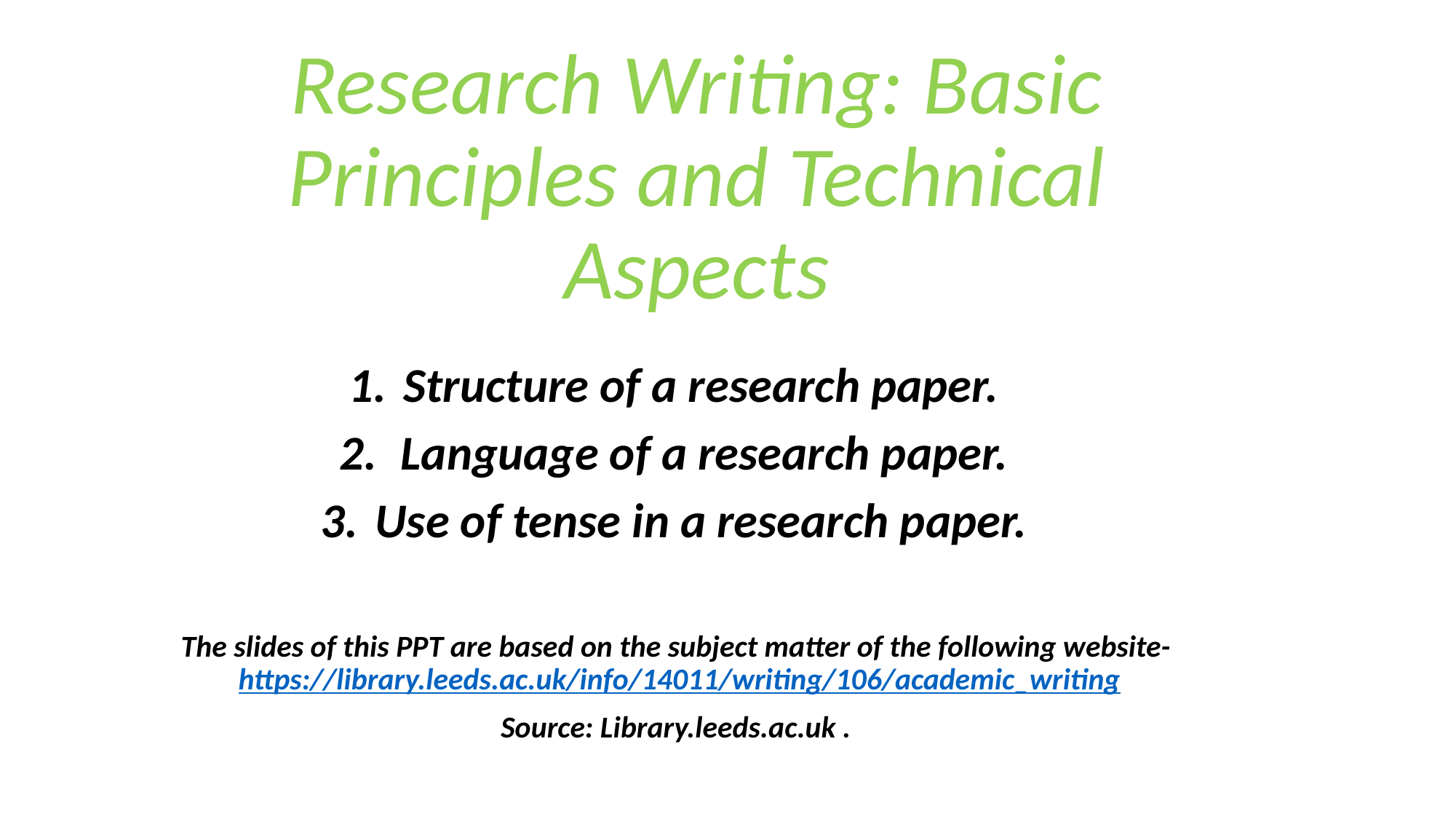

# Research Writing: Basic Principles and Technical Aspects

Structure of a research paper.
Language of a research paper.
Use of tense in a research paper.

The slides of this PPT are based on the subject matter of the following website- https://library.leeds.ac.uk/info/14011/writing/106/academic_writing
Source: Library.leeds.ac.uk .